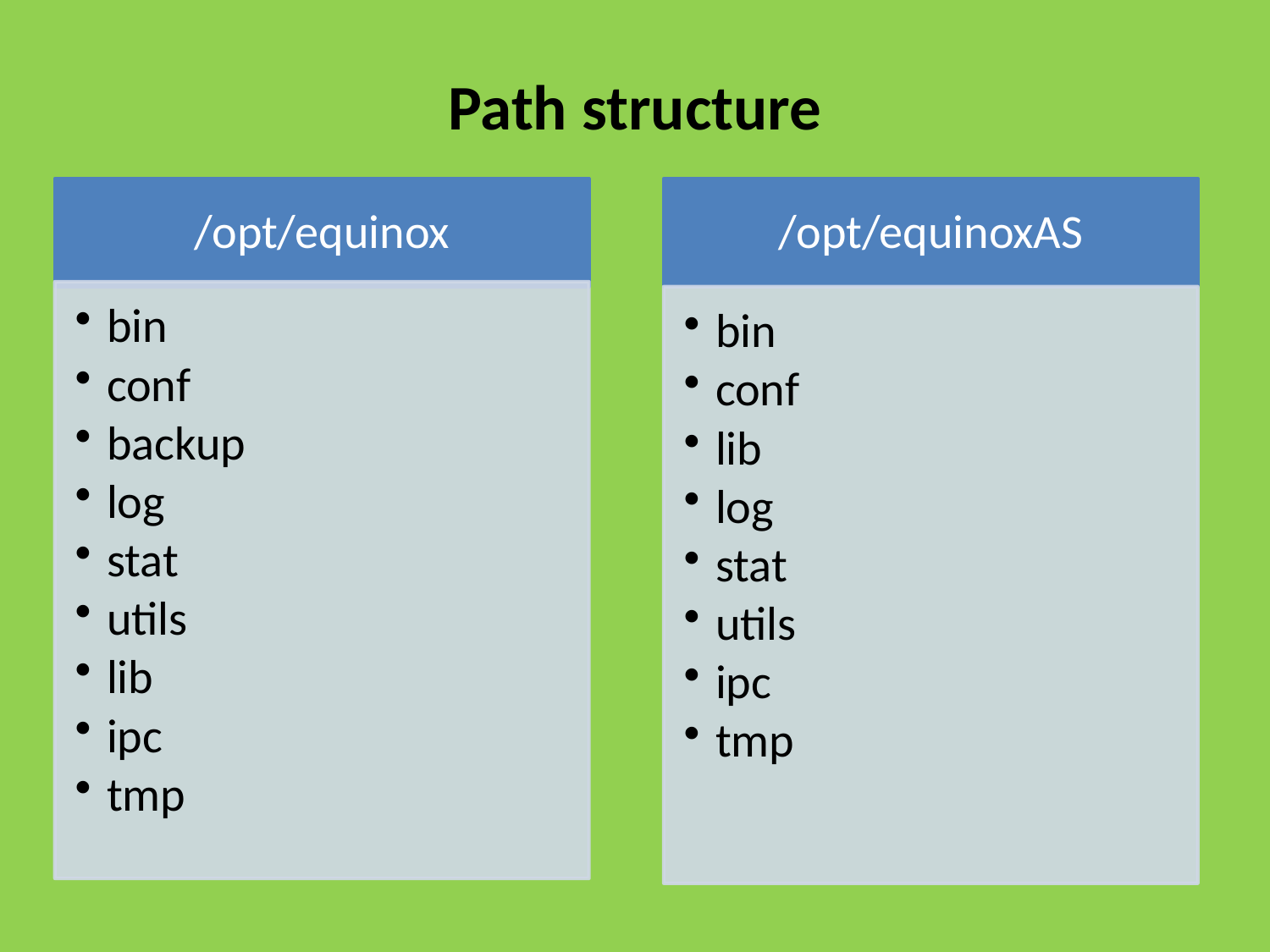

# Path structure
/opt/equinox
bin
conf
backup
log
stat
utils
lib
ipc
tmp
/opt/equinoxAS
bin
conf
lib
log
stat
utils
ipc
tmp